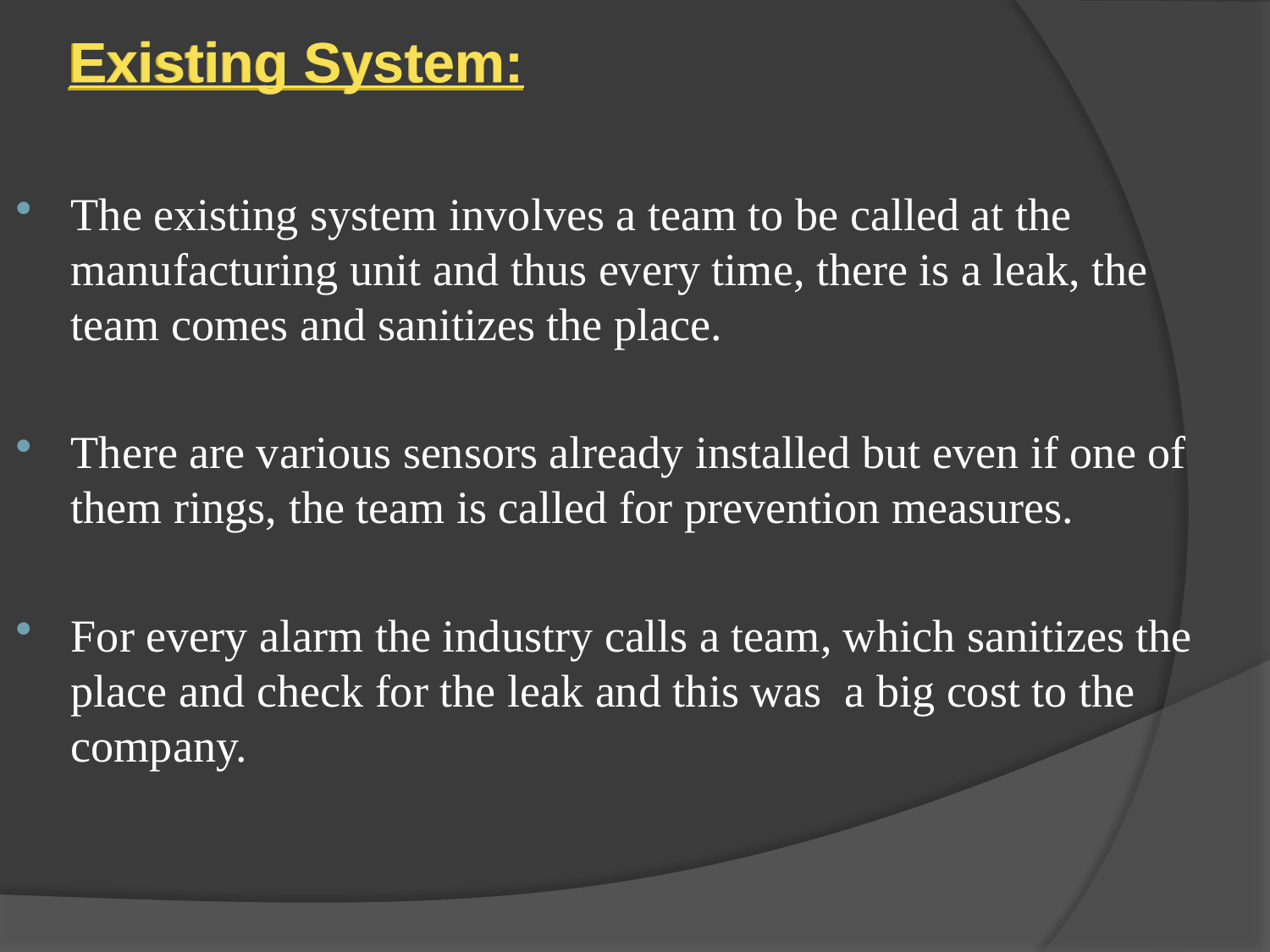

Existing System:
The existing system involves a team to be called at the manufacturing unit and thus every time, there is a leak, the team comes and sanitizes the place.

There are various sensors already installed but even if one of them rings, the team is called for prevention measures.

For every alarm the industry calls a team, which sanitizes the place and check for the leak and this was  a big cost to the company.